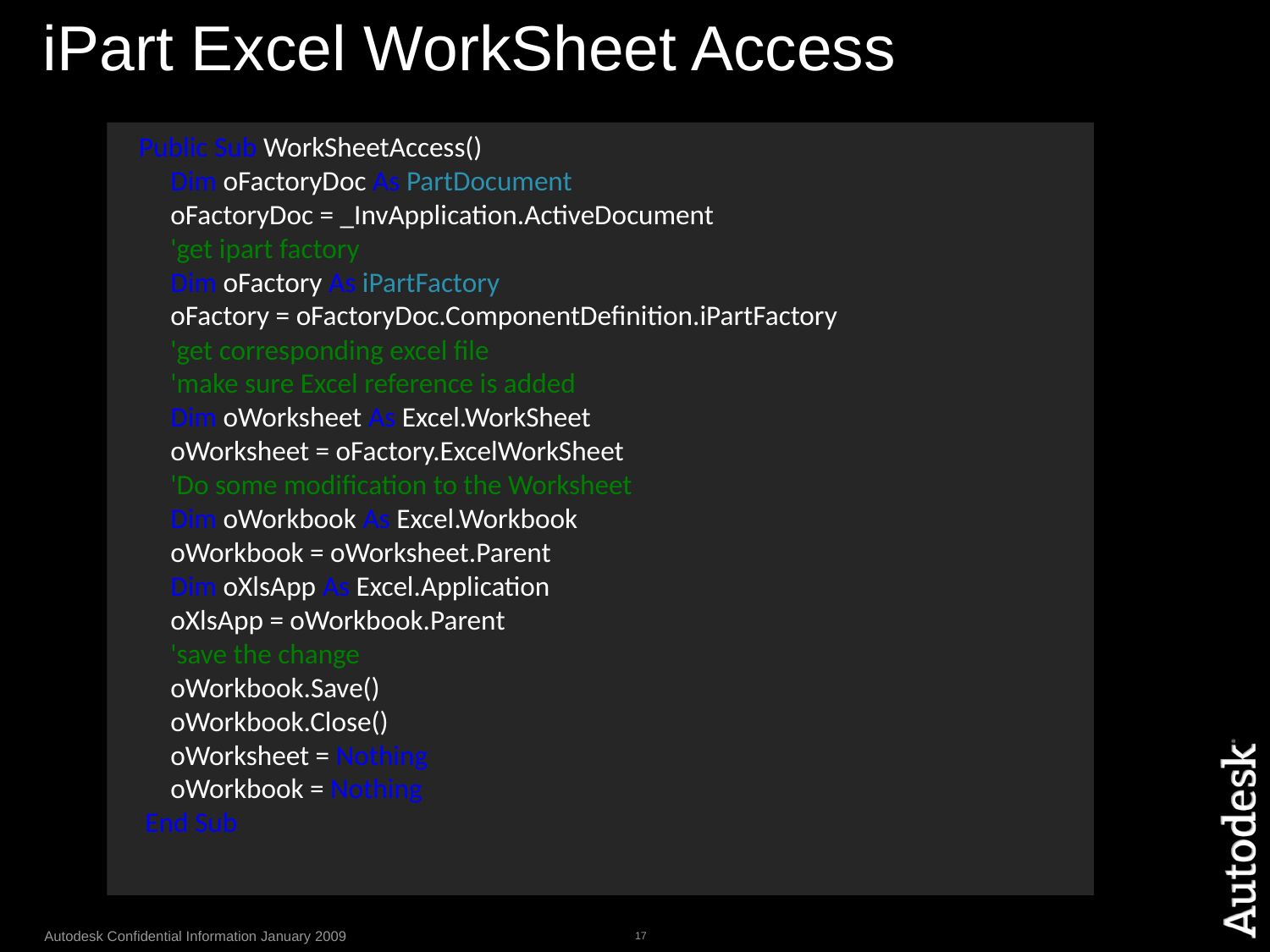

# iPart Excel WorkSheet Access

   Public Sub WorkSheetAccess()
        Dim oFactoryDoc As PartDocument
        oFactoryDoc = _InvApplication.ActiveDocument
        'get ipart factory
        Dim oFactory As iPartFactory
        oFactory = oFactoryDoc.ComponentDefinition.iPartFactory
        'get corresponding excel file
        'make sure Excel reference is added
        Dim oWorksheet As Excel.WorkSheet
        oWorksheet = oFactory.ExcelWorkSheet
        'Do some modification to the Worksheet
        Dim oWorkbook As Excel.Workbook
        oWorkbook = oWorksheet.Parent
        Dim oXlsApp As Excel.Application
        oXlsApp = oWorkbook.Parent
        'save the change
        oWorkbook.Save()
        oWorkbook.Close()
        oWorksheet = Nothing
        oWorkbook = Nothing
    End Sub